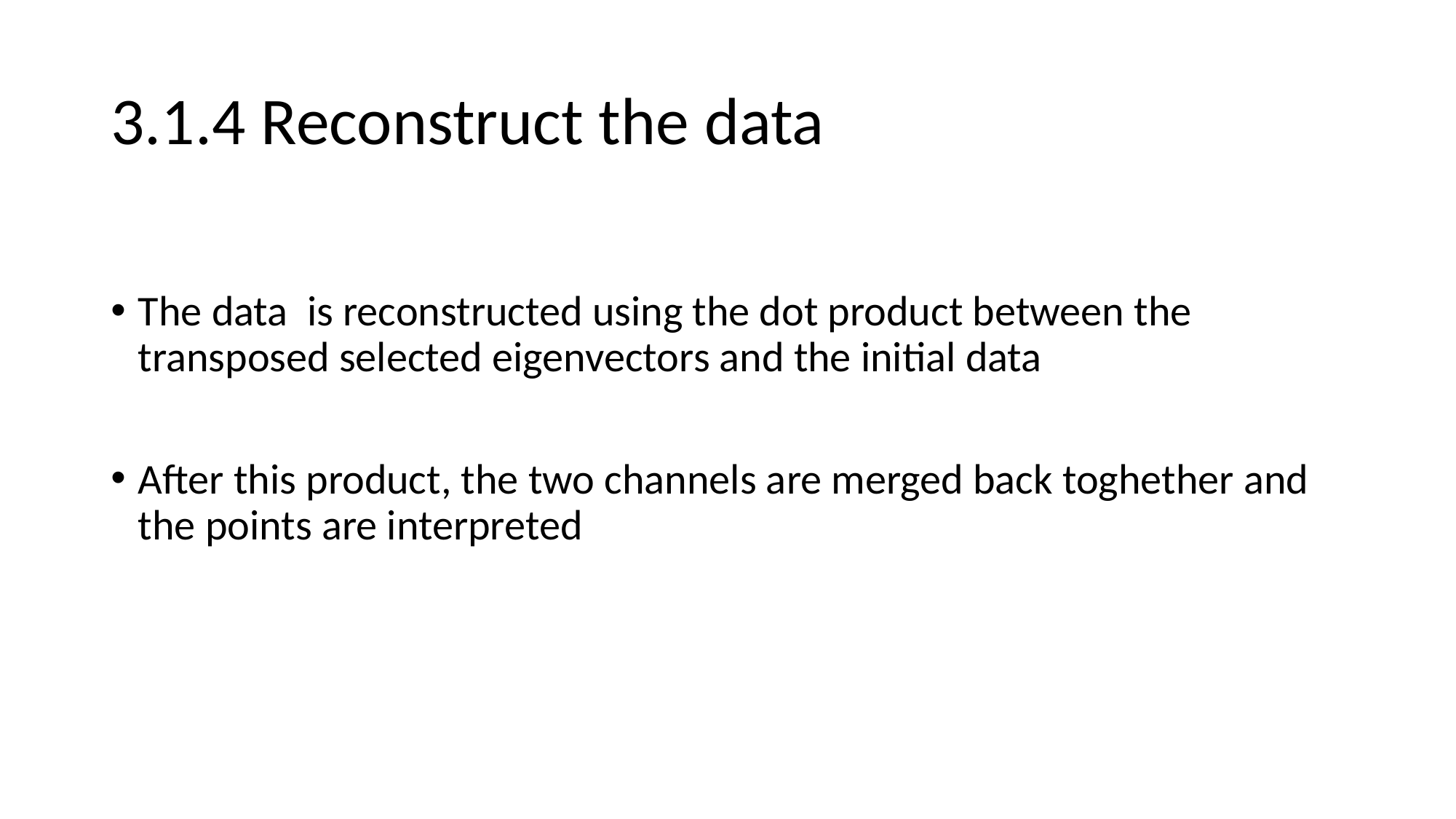

# 3.1.4 Reconstruct the data

The data  is reconstructed using the dot product between the transposed selected eigenvectors and the initial data

After this product, the two channels are merged back toghether and the points are interpreted